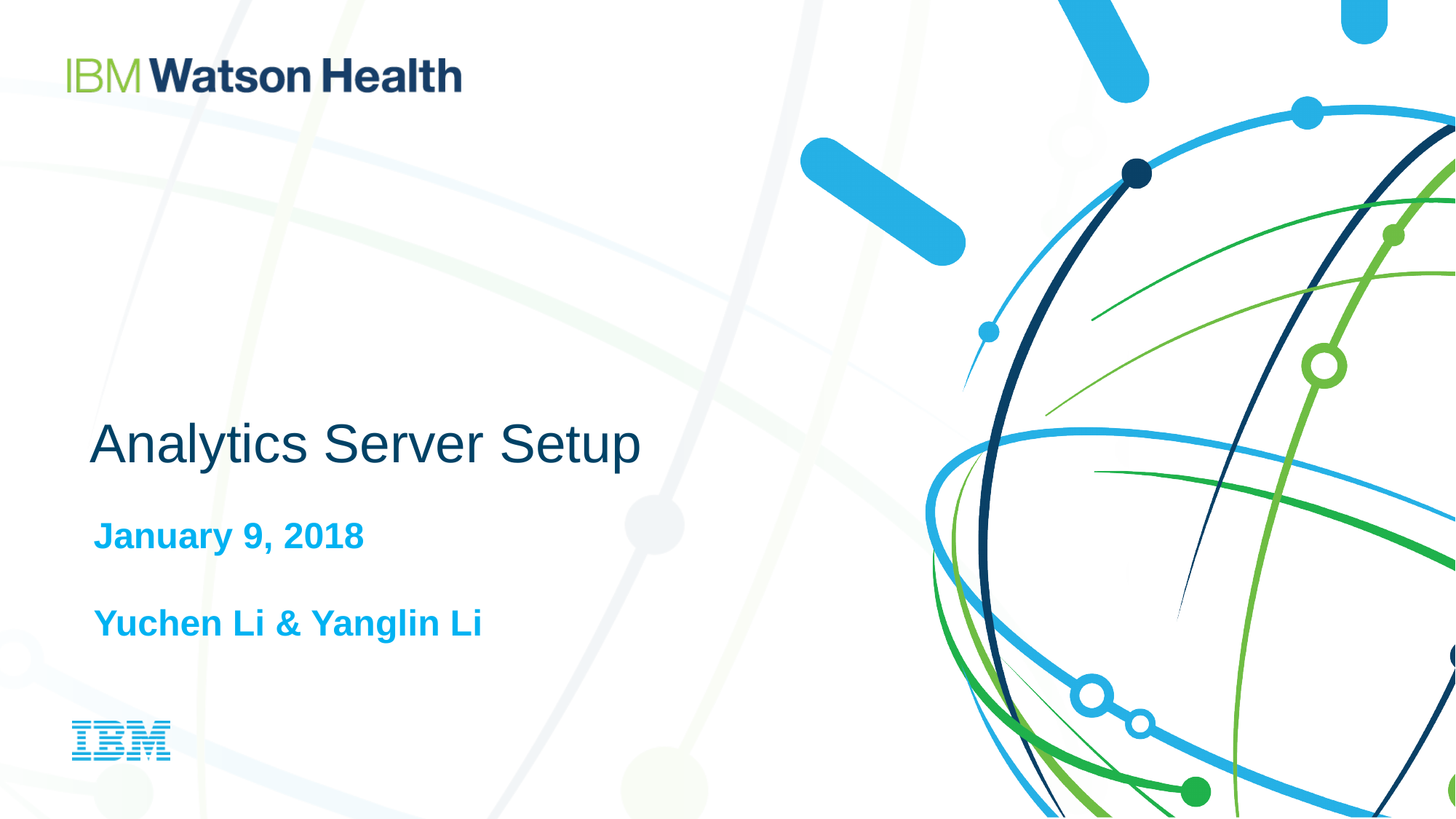

Analytics Server Setup
January 9, 2018

Yuchen Li & Yanglin Li